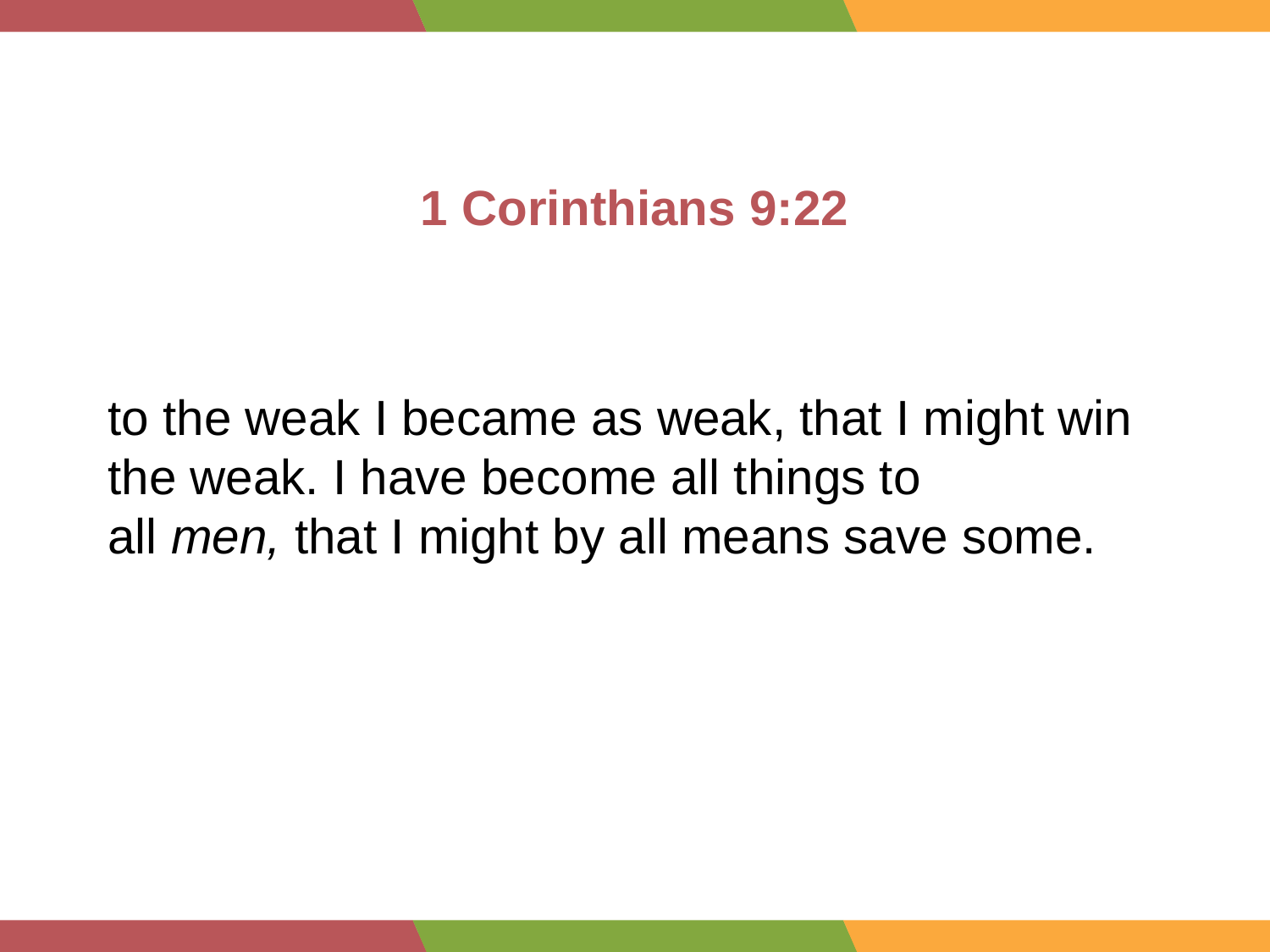

1 Corinthians 9:22
to the weak I became as weak, that I might win the weak. I have become all things to all men, that I might by all means save some.